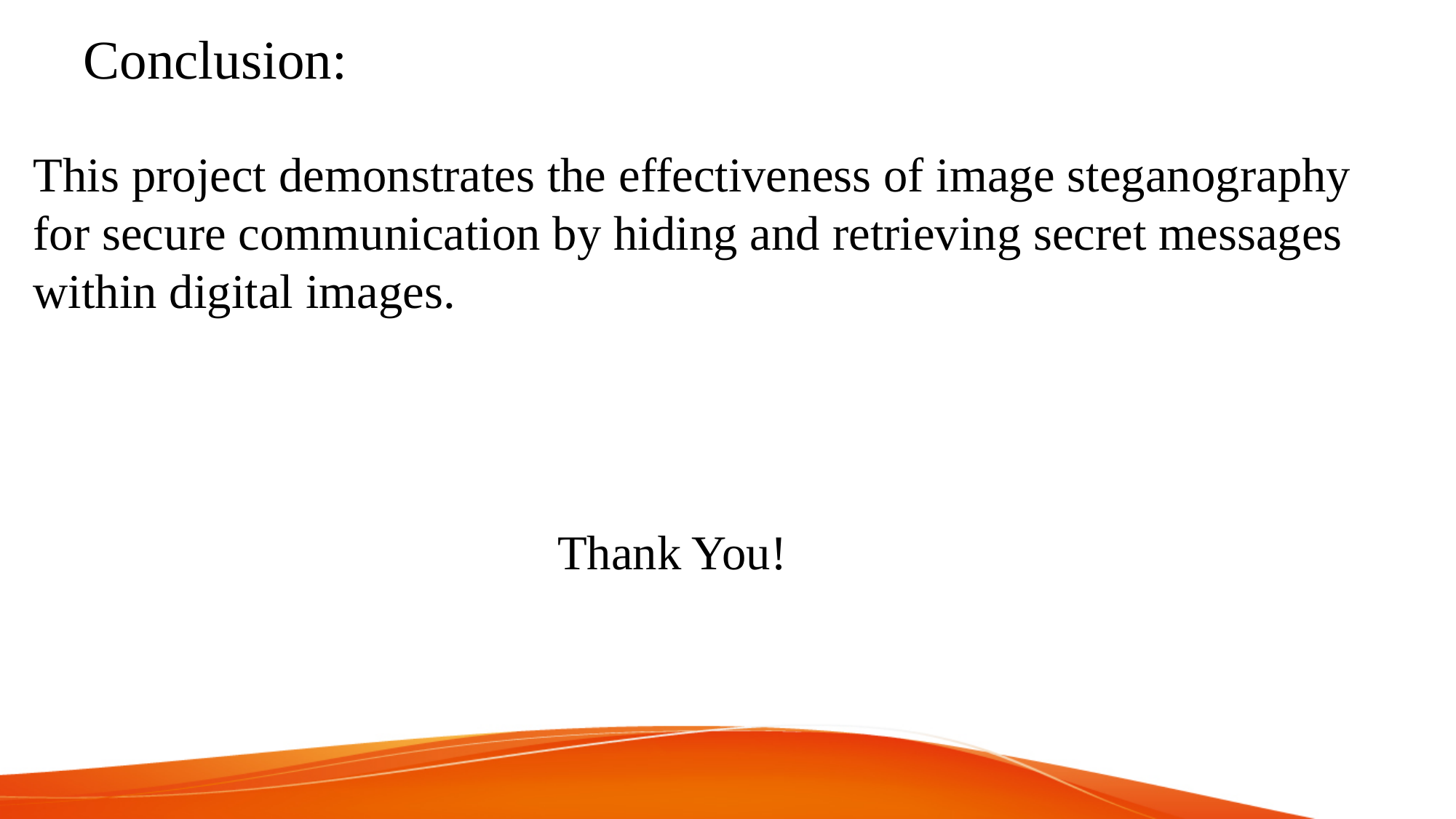

# Conclusion:
This project demonstrates the effectiveness of image steganography for secure communication by hiding and retrieving secret messages within digital images.

                                           Thank You!